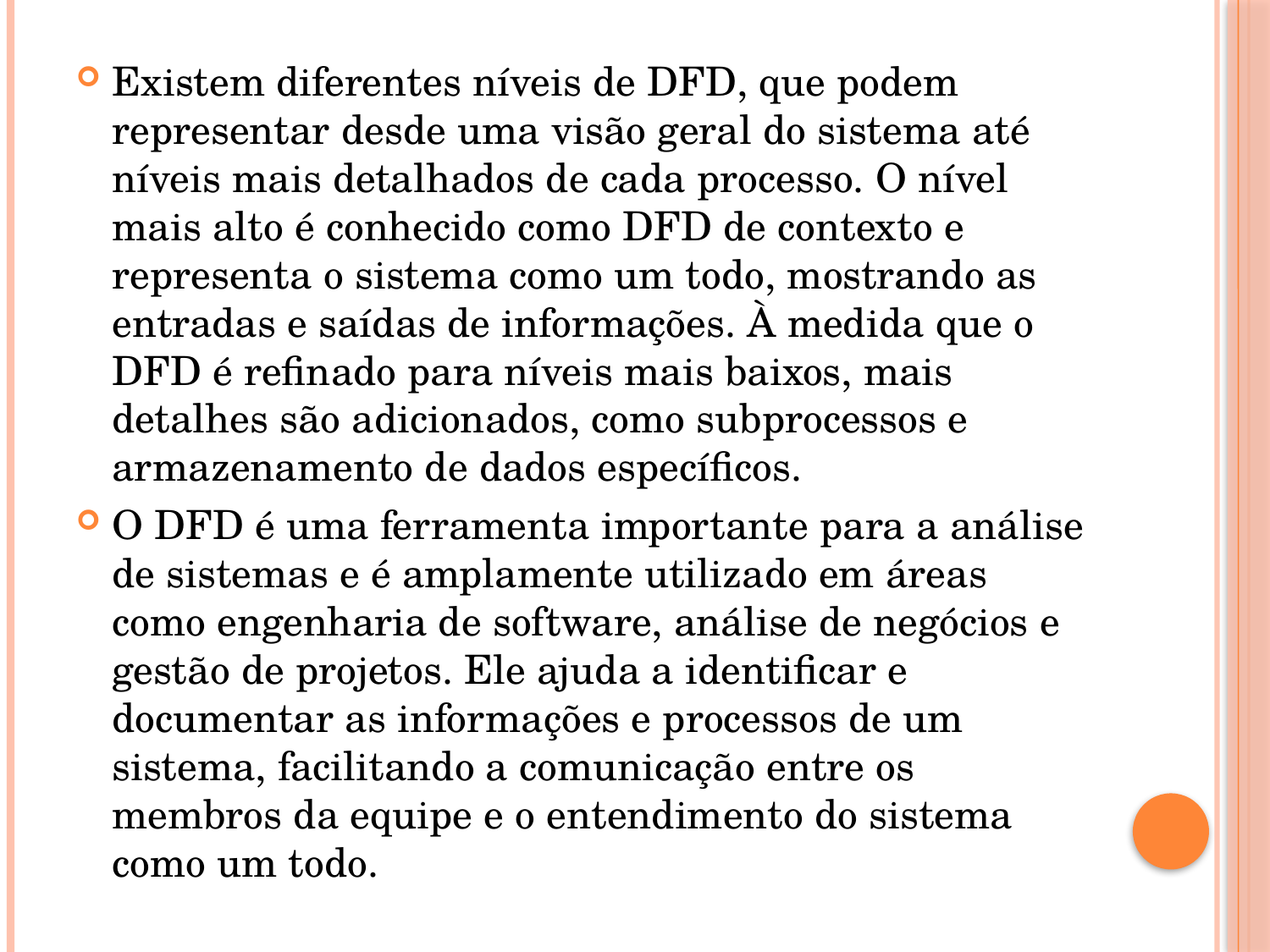

Existem diferentes níveis de DFD, que podem representar desde uma visão geral do sistema até níveis mais detalhados de cada processo. O nível mais alto é conhecido como DFD de contexto e representa o sistema como um todo, mostrando as entradas e saídas de informações. À medida que o DFD é refinado para níveis mais baixos, mais detalhes são adicionados, como subprocessos e armazenamento de dados específicos.
O DFD é uma ferramenta importante para a análise de sistemas e é amplamente utilizado em áreas como engenharia de software, análise de negócios e gestão de projetos. Ele ajuda a identificar e documentar as informações e processos de um sistema, facilitando a comunicação entre os membros da equipe e o entendimento do sistema como um todo.